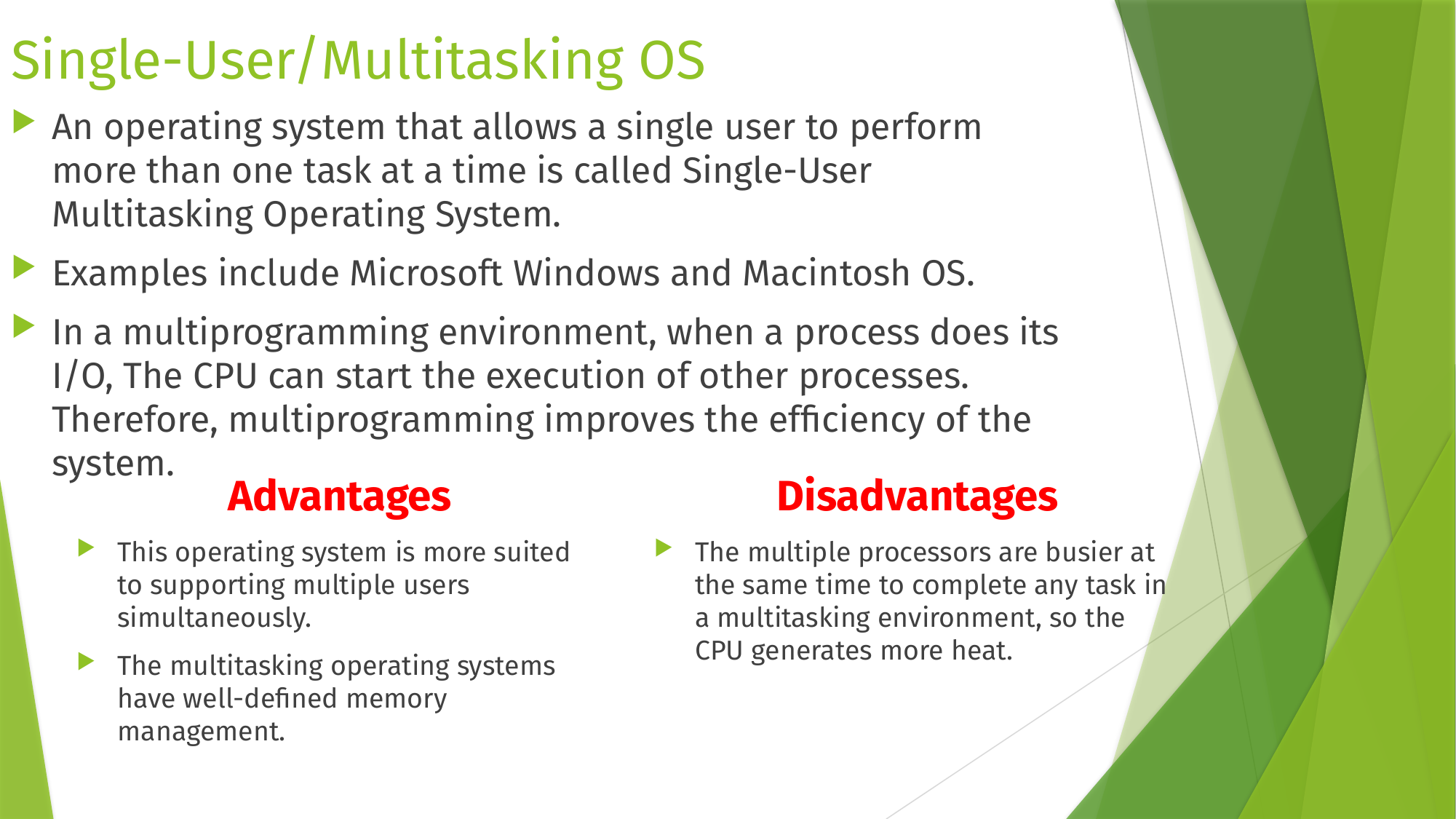

# Single-User/Multitasking OS
An operating system that allows a single user to perform more than one task at a time is called Single-User Multitasking Operating System.
Examples include Microsoft Windows and Macintosh OS.
In a multiprogramming environment, when a process does its I/O, The CPU can start the execution of other processes. Therefore, multiprogramming improves the efficiency of the system.
Advantages
This operating system is more suited to supporting multiple users simultaneously.
The multitasking operating systems have well-defined memory management.
Disadvantages
The multiple processors are busier at the same time to complete any task in a multitasking environment, so the CPU generates more heat.